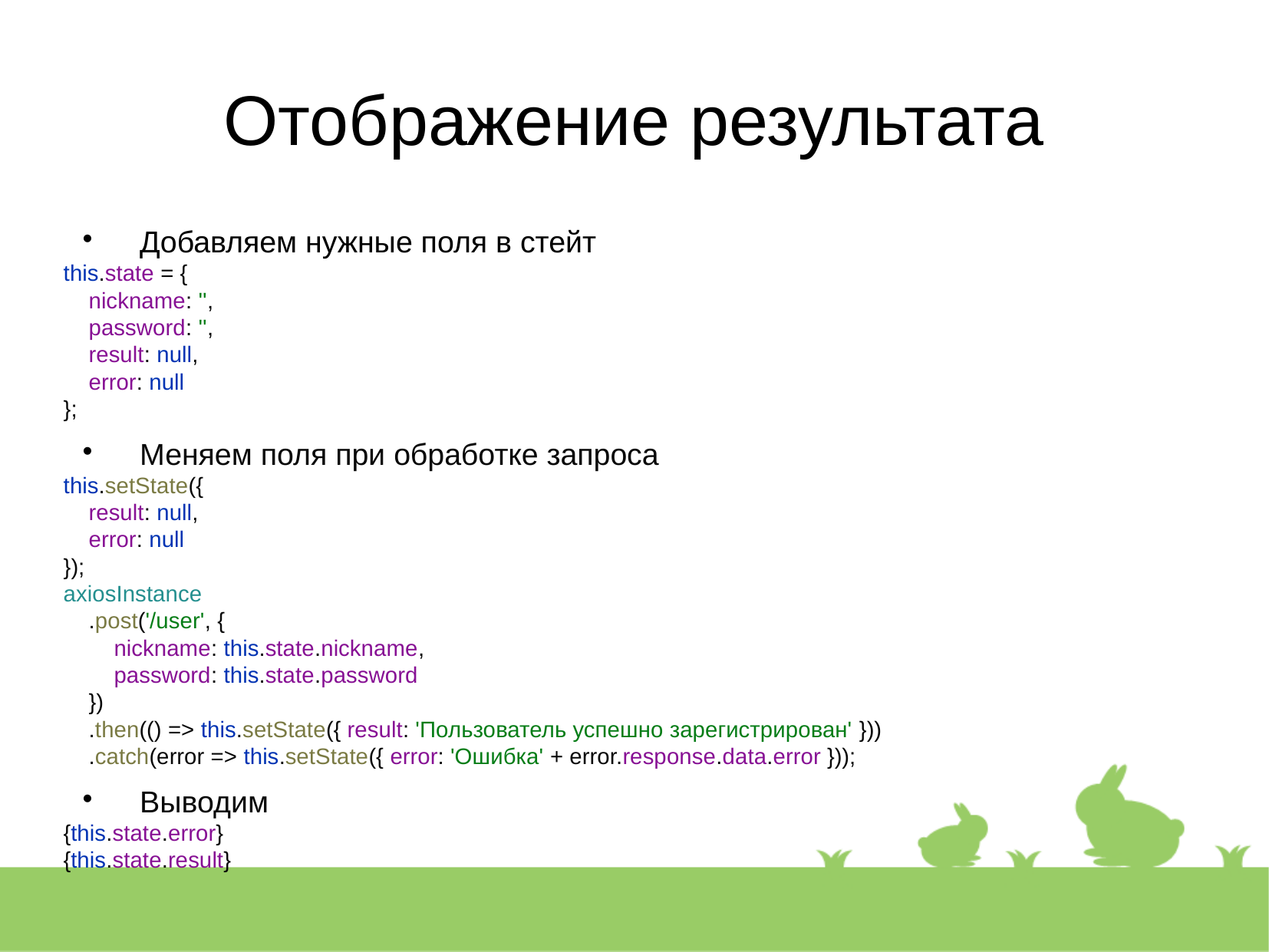

Отображение результата
Добавляем нужные поля в стейт
this.state = {
    nickname: '',
    password: '',
    result: null,
    error: null
};
Меняем поля при обработке запроса
this.setState({
    result: null,
    error: null
});
axiosInstance
    .post('/user', {
        nickname: this.state.nickname,
        password: this.state.password
    })
    .then(() => this.setState({ result: 'Пользователь успешно зарегистрирован' }))
    .catch(error => this.setState({ error: 'Ошибка' + error.response.data.error }));
Выводим
{this.state.error}
{this.state.result}